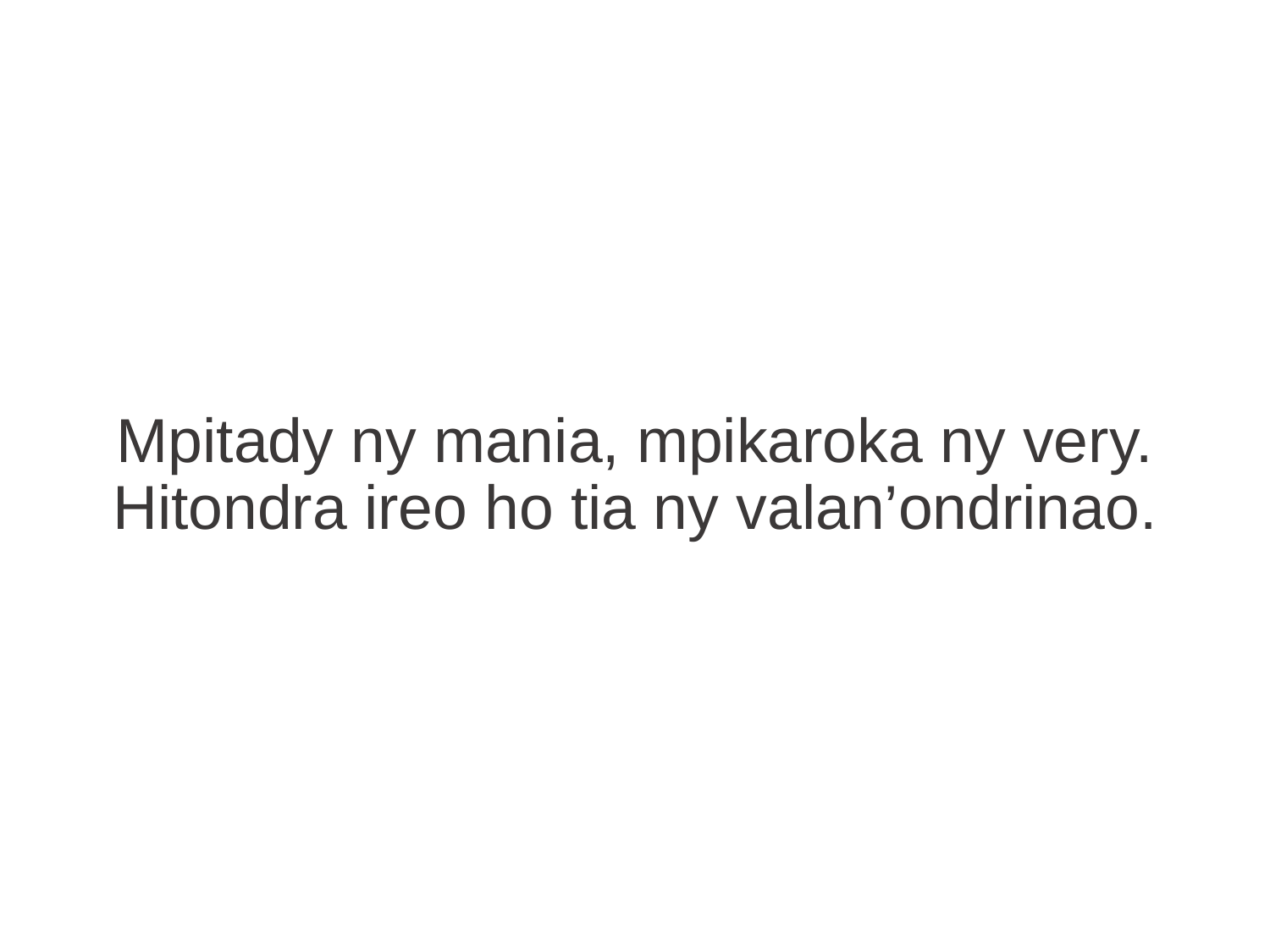

Mpitady ny mania, mpikaroka ny very.
Hitondra ireo ho tia ny valan’ondrinao.